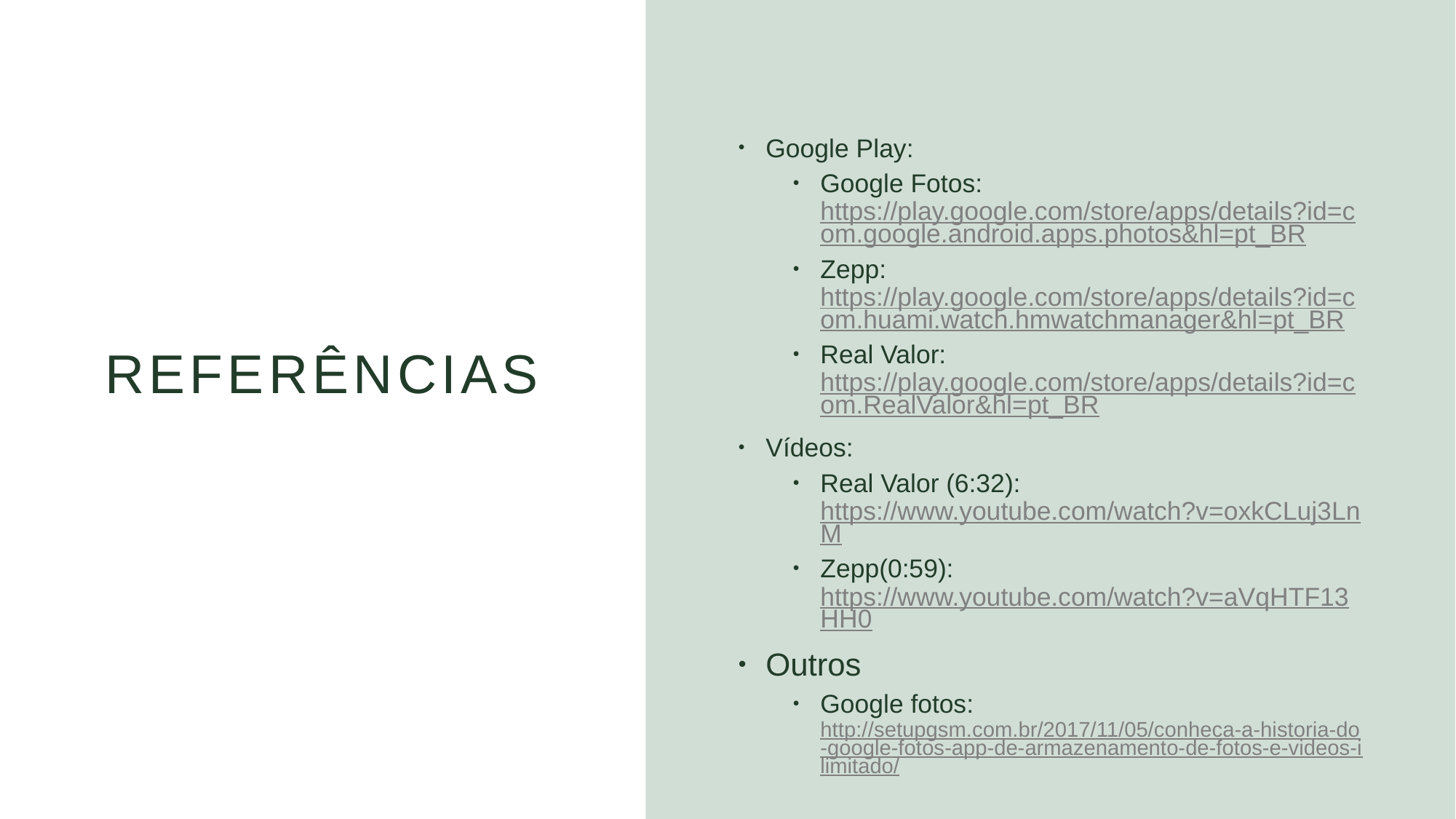

# Referências
Google Play:
Google Fotos: https://play.google.com/store/apps/details?id=com.google.android.apps.photos&hl=pt_BR
Zepp: https://play.google.com/store/apps/details?id=com.huami.watch.hmwatchmanager&hl=pt_BR
Real Valor: https://play.google.com/store/apps/details?id=com.RealValor&hl=pt_BR
Vídeos:
Real Valor (6:32): https://www.youtube.com/watch?v=oxkCLuj3LnM
Zepp(0:59): https://www.youtube.com/watch?v=aVqHTF13HH0
Outros
Google fotos: http://setupgsm.com.br/2017/11/05/conheca-a-historia-do-google-fotos-app-de-armazenamento-de-fotos-e-videos-ilimitado/